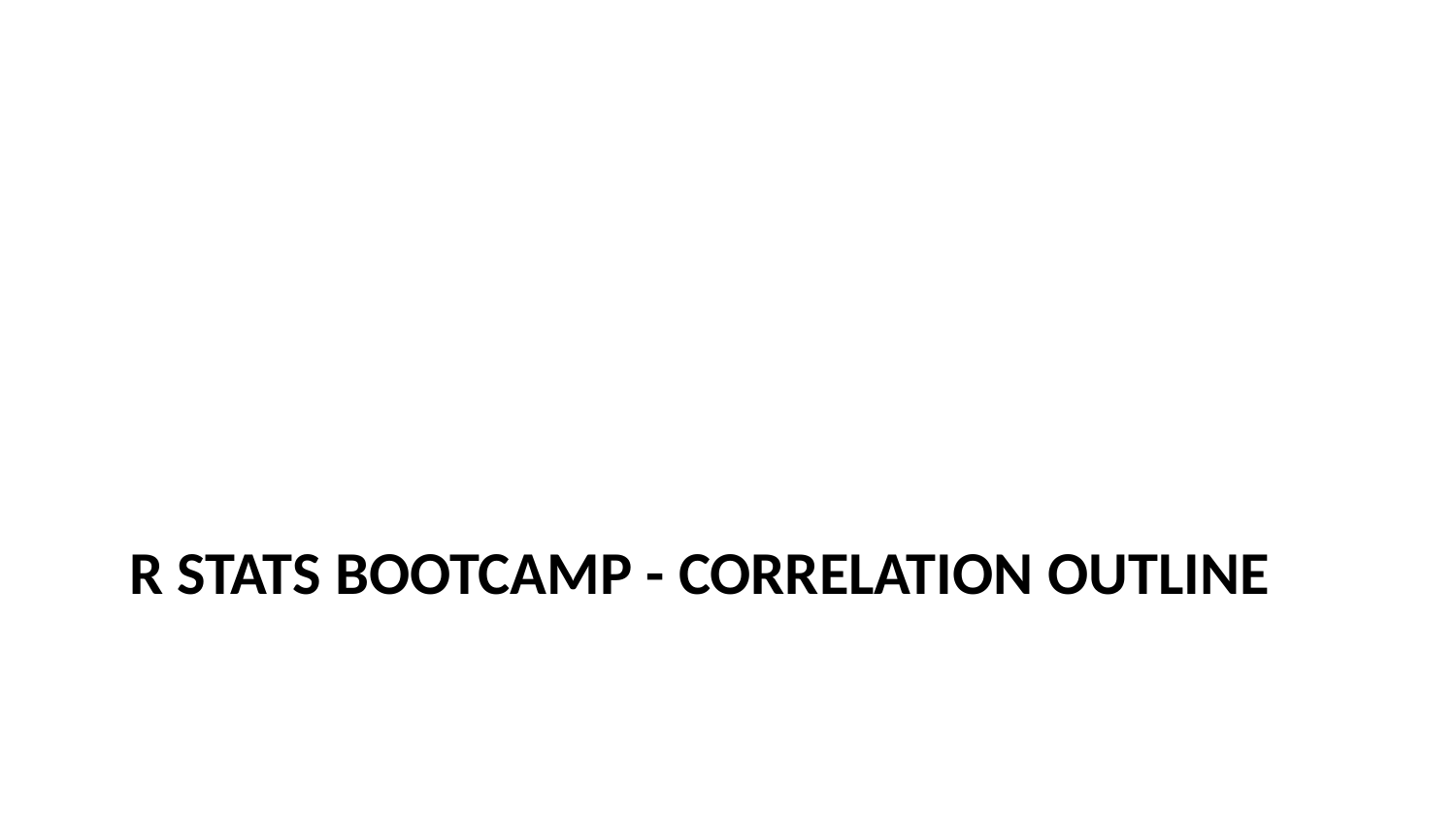

# R Stats Bootcamp - Correlation Outline